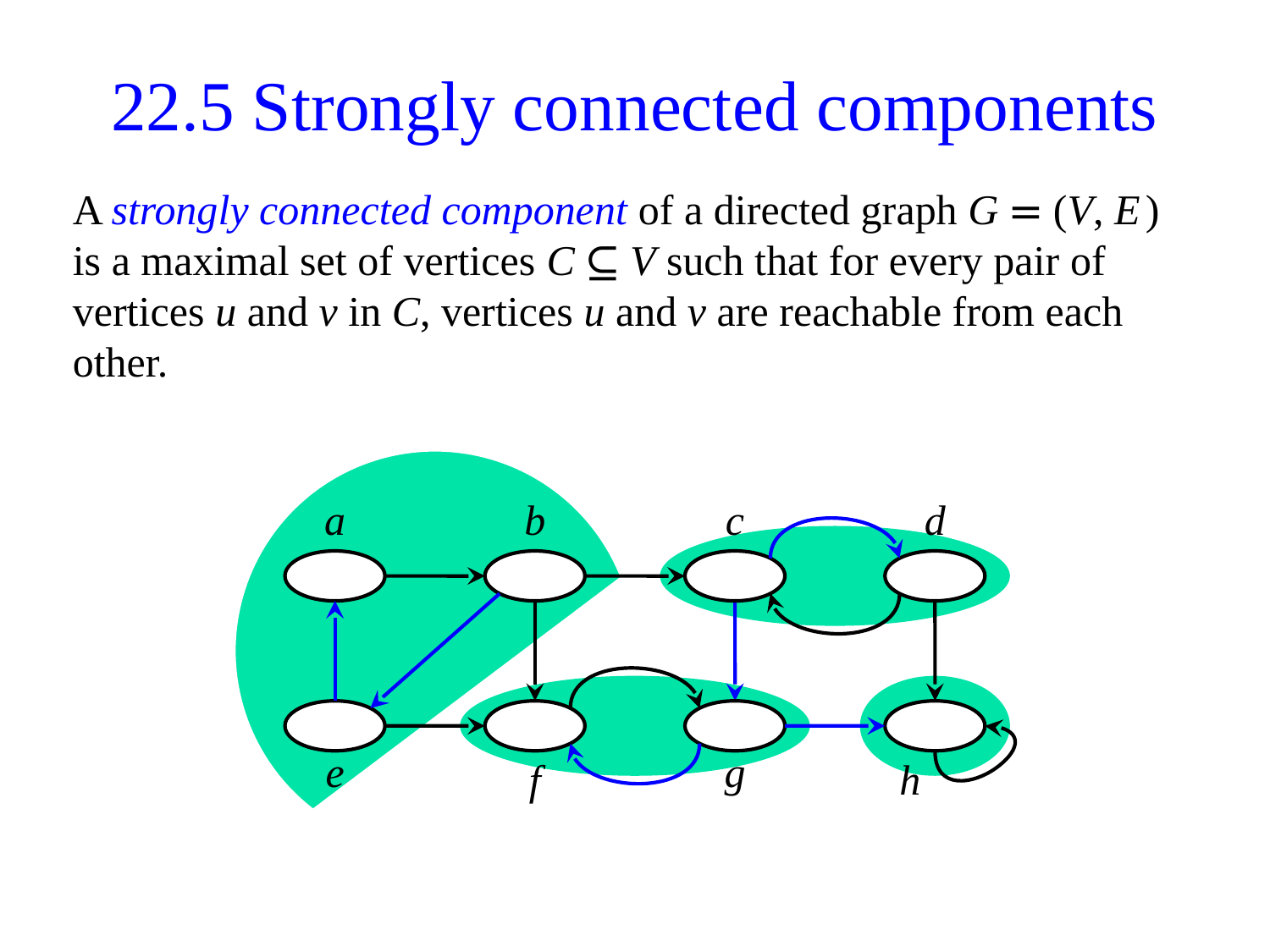

# 22.5 Strongly connected components
A strongly connected component of a directed graph G = (V, E) is a maximal set of vertices C ⊆ V such that for every pair of vertices u and v in C, vertices u and v are reachable from each other.

a
b
c
d

e
f
g
h